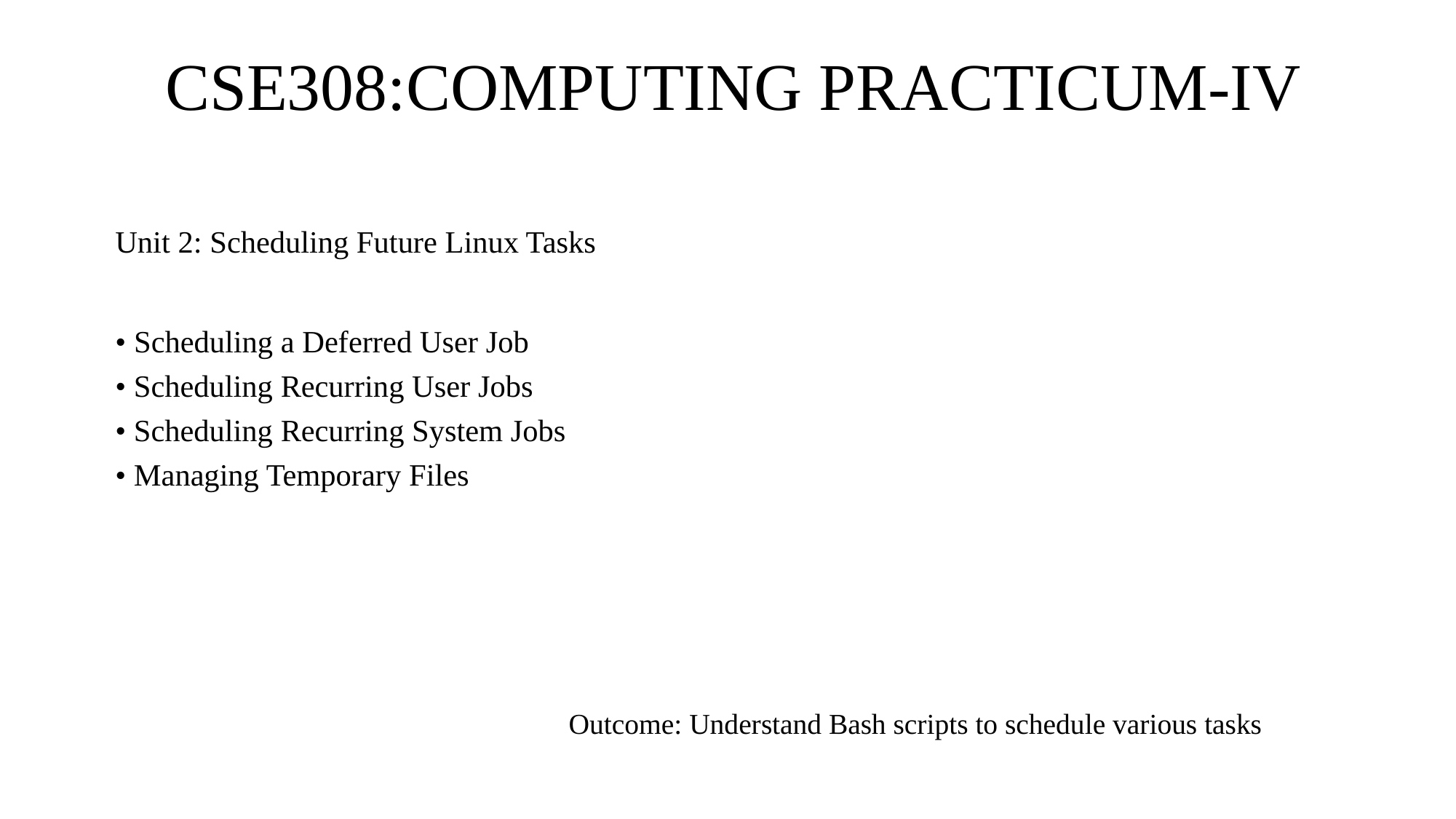

# CSE308:COMPUTING PRACTICUM-IV
Unit 2: Scheduling Future Linux Tasks
• Scheduling a Deferred User Job
• Scheduling Recurring User Jobs
• Scheduling Recurring System Jobs
• Managing Temporary Files

Outcome: Understand Bash scripts to schedule various tasks